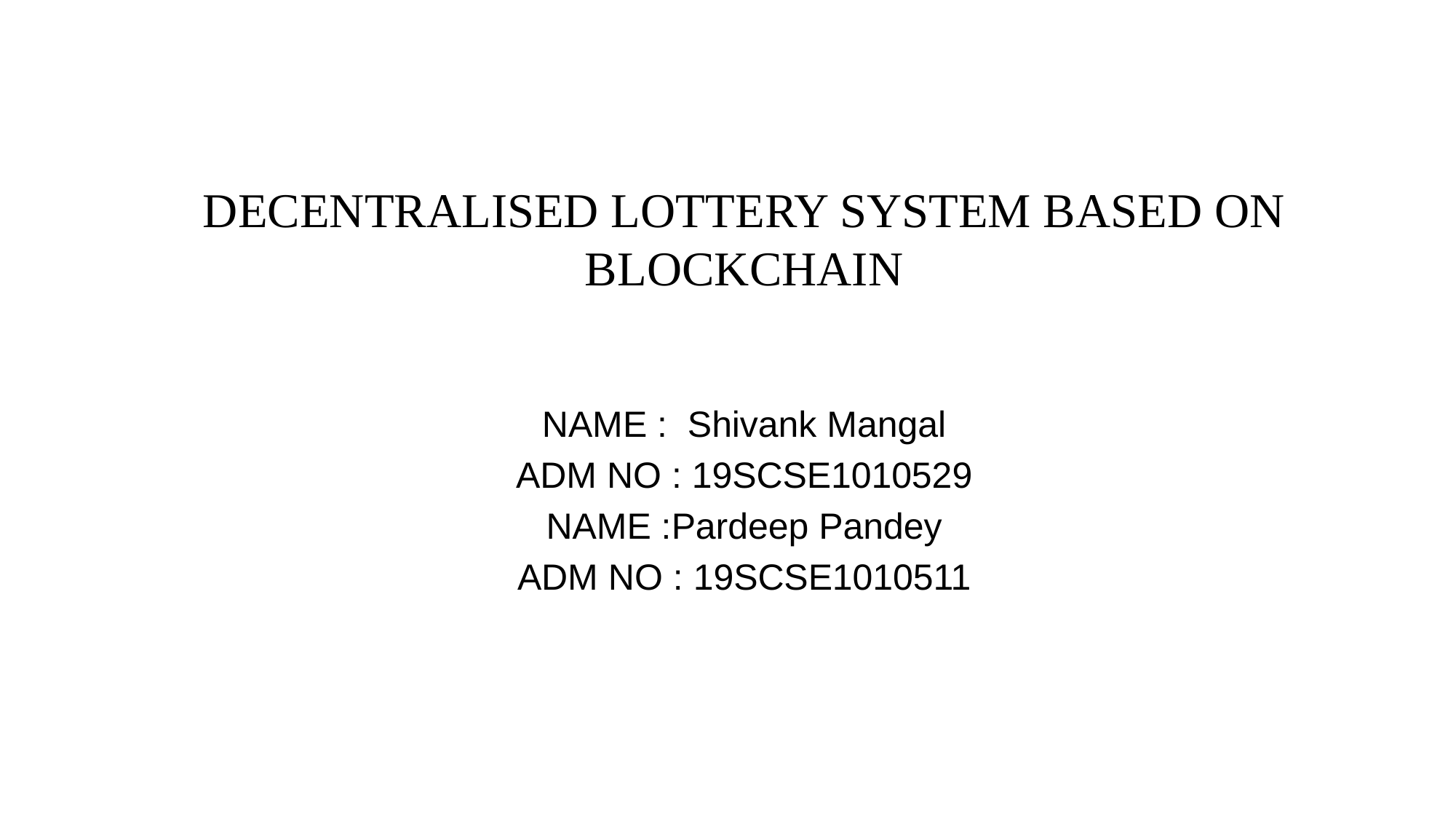

# DECENTRALISED LOTTERY SYSTEM BASED ON BLOCKCHAIN
NAME :  Shivank Mangal
ADM NO : 19SCSE1010529
NAME :Pardeep Pandey
ADM NO : 19SCSE1010511